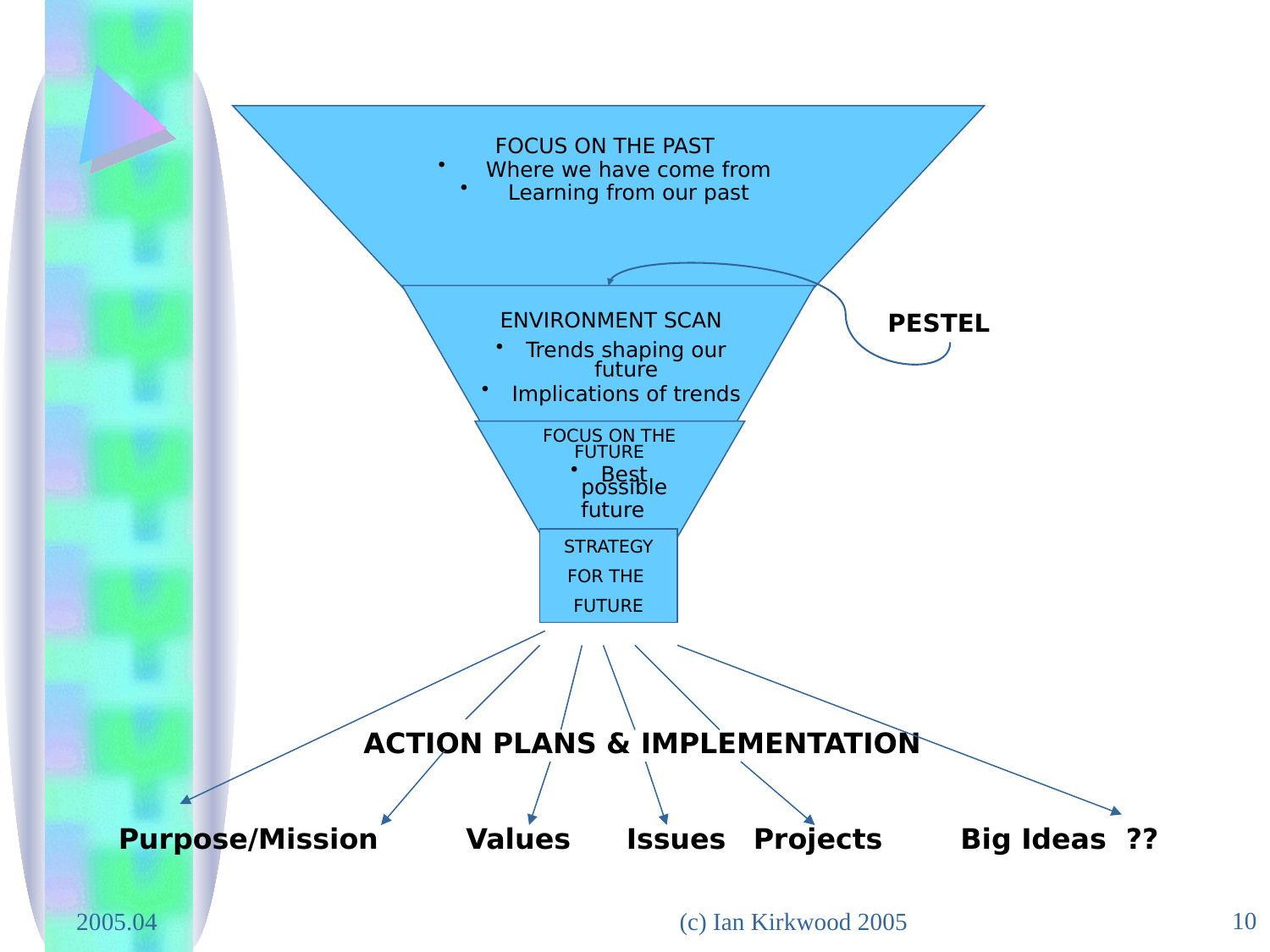

FOCUS ON THE PAST
Where we have come from
Learning from our past

PESTEL
ENVIRONMENT SCAN
Trends shaping our future
Implications of trends

FOCUS ON THE FUTURE
Best possible
 future
STRATEGY
FOR THE
FUTURE

ACTION PLANS & IMPLEMENTATION

Purpose/Mission         Values	Issues	Projects        Big Ideas  ??
10
2005.04
(c) Ian Kirkwood 2005